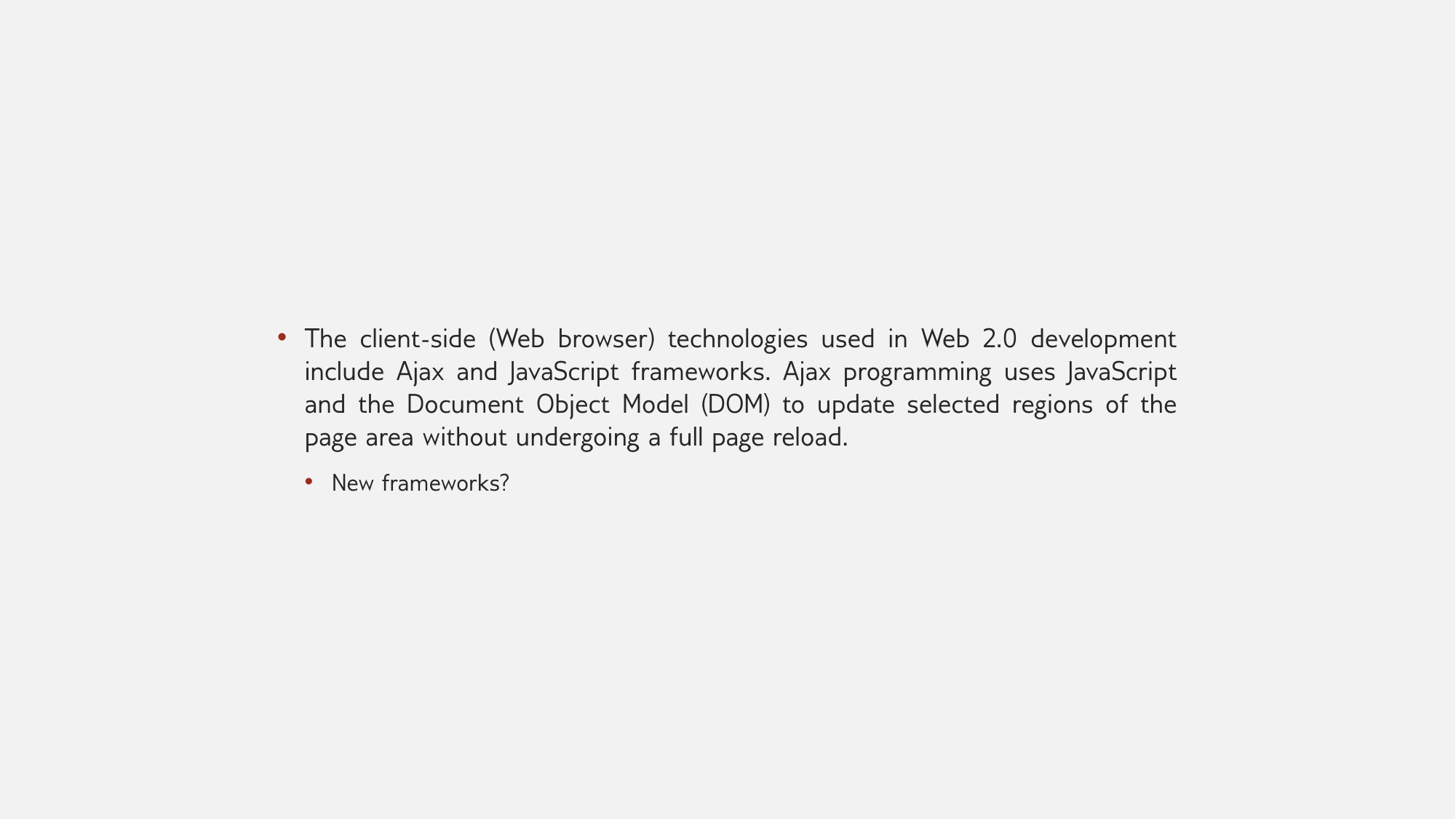

#
The client-side (Web browser) technologies used in Web 2.0 development include Ajax and JavaScript frameworks. Ajax programming uses JavaScript and the Document Object Model (DOM) to update selected regions of the page area without undergoing a full page reload.
New frameworks?